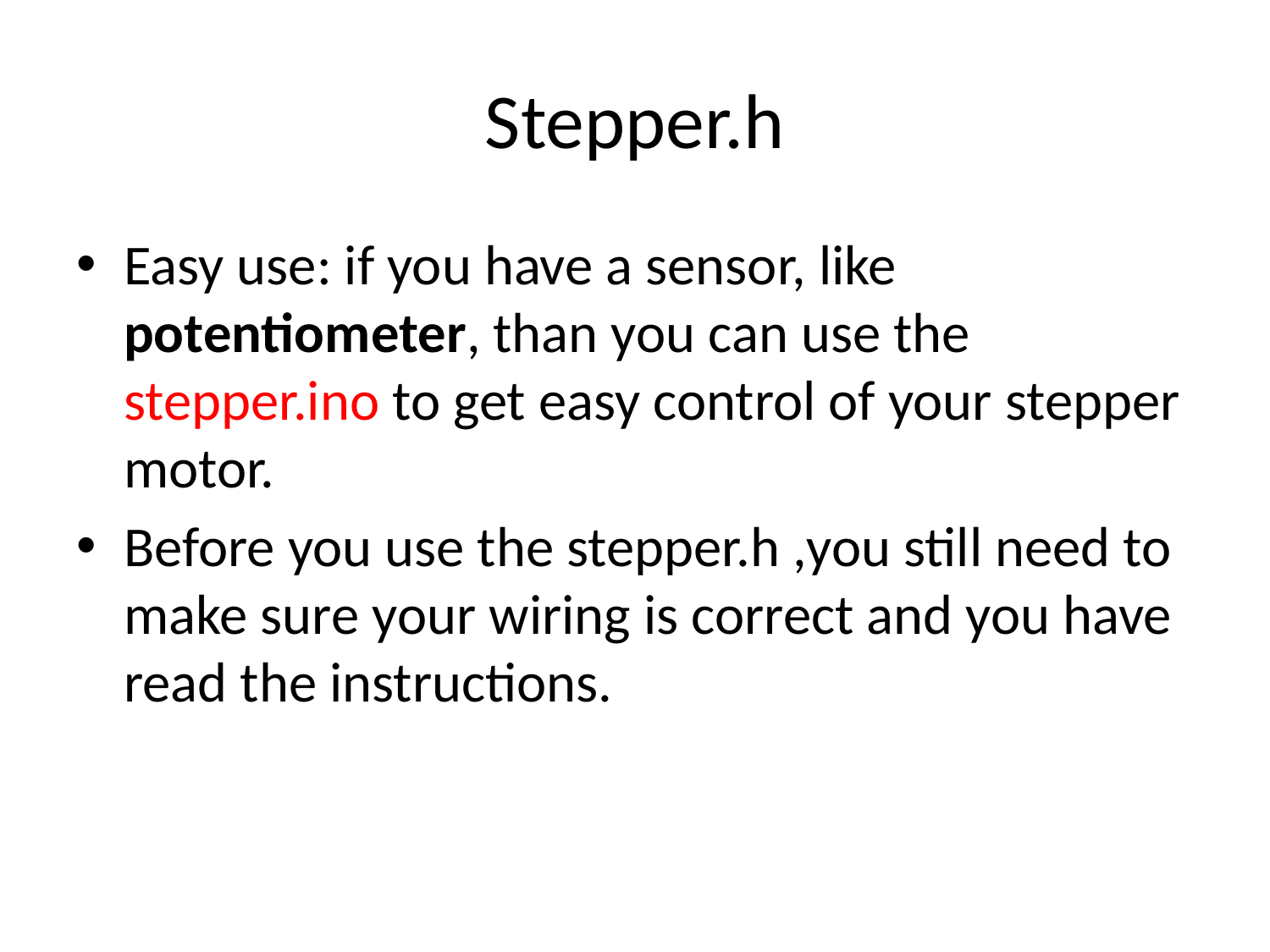

# Stepper.h
Easy use: if you have a sensor, like potentiometer, than you can use the stepper.ino to get easy control of your stepper motor.
Before you use the stepper.h ,you still need to make sure your wiring is correct and you have read the instructions.